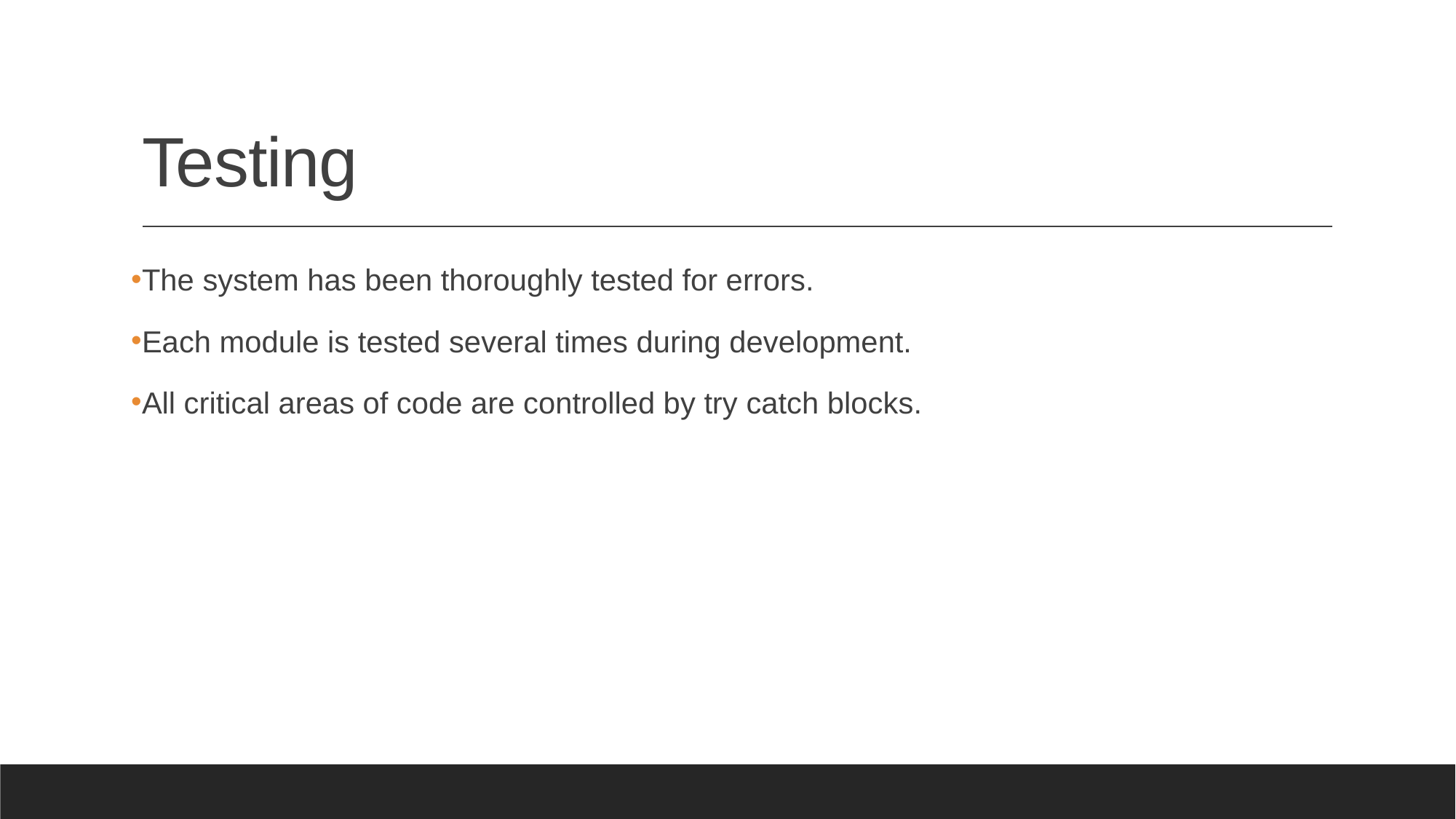

# Testing
The system has been thoroughly tested for errors.
Each module is tested several times during development.
All critical areas of code are controlled by try catch blocks.